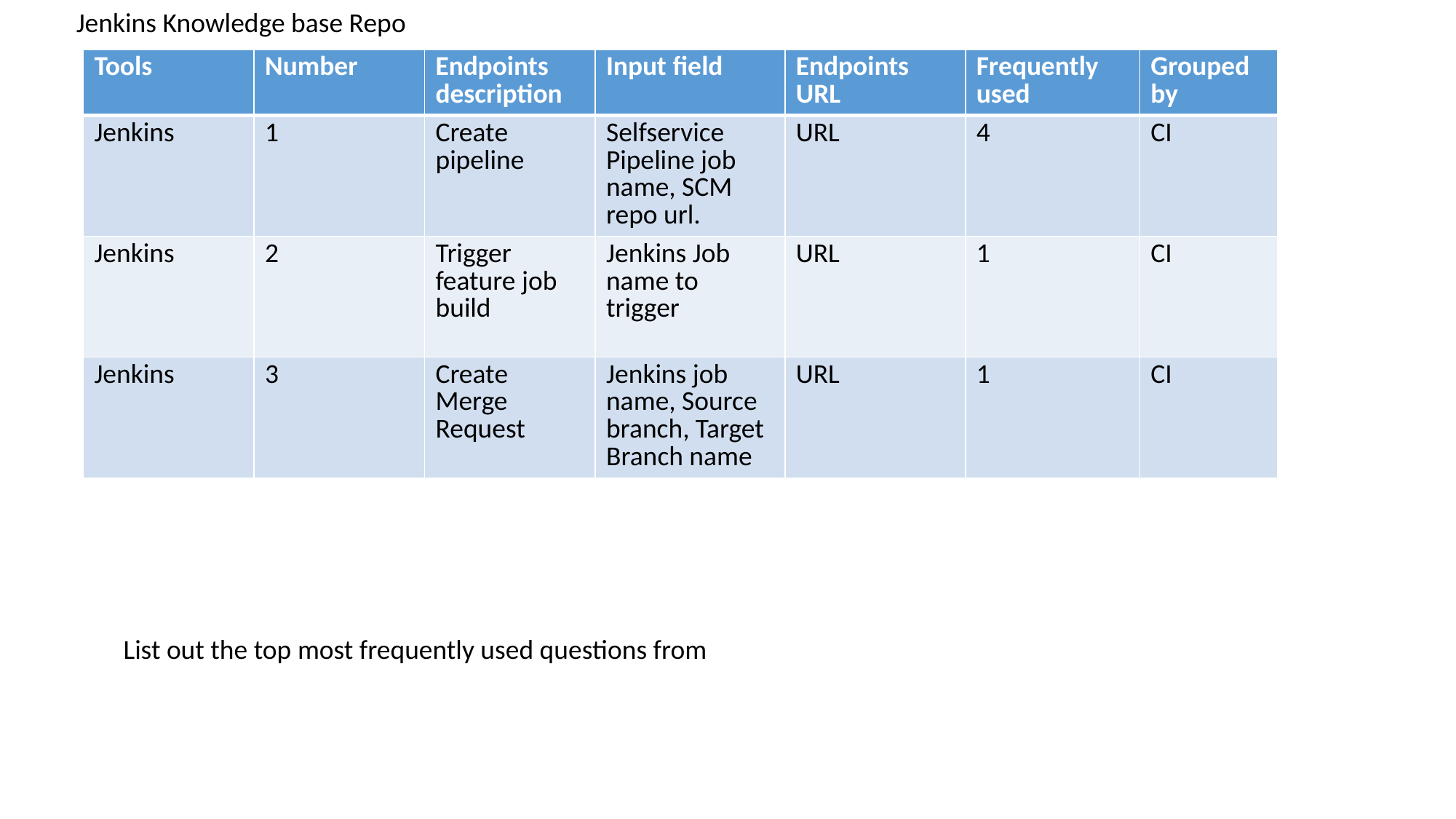

Jenkins Knowledge base Repo
| Tools | Number | Endpoints description | Input field | Endpoints URL | Frequently used | Grouped by |
| --- | --- | --- | --- | --- | --- | --- |
| Jenkins | 1 | Create pipeline | Selfservice Pipeline job name, SCM repo url. | URL | 4 | CI |
| Jenkins | 2 | Trigger feature job build | Jenkins Job name to trigger | URL | 1 | CI |
| Jenkins | 3 | Create Merge Request | Jenkins job name, Source branch, Target Branch name | URL | 1 | CI |
List out the top most frequently used questions from